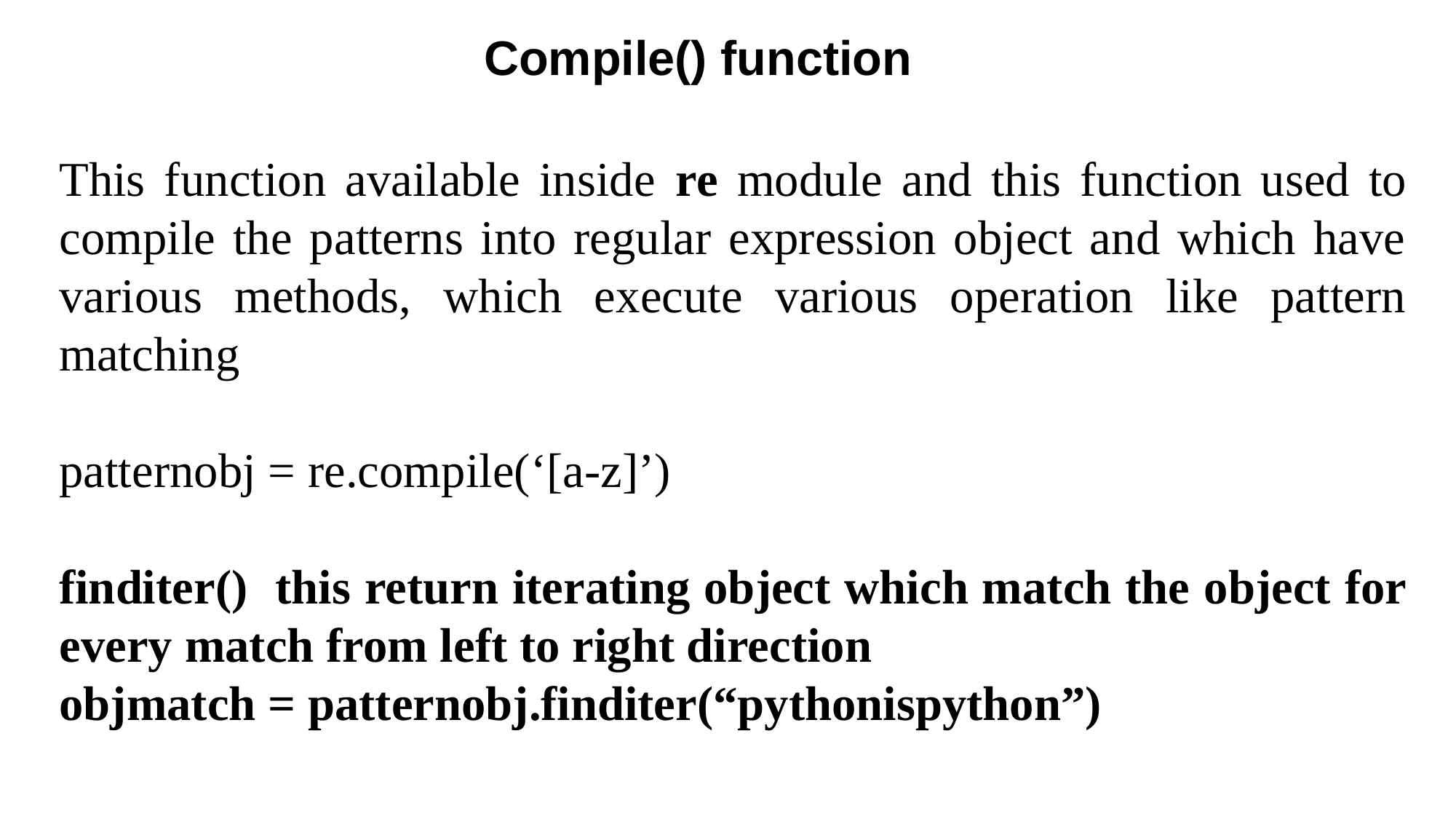

Compile() function
This function available inside re module and this function used to compile the patterns into regular expression object and which have various methods, which execute various operation like pattern matching

patternobj = re.compile(‘[a-z]’)

finditer()  this return iterating object which match the object for every match from left to right direction
objmatch = patternobj.finditer(“pythonispython”)